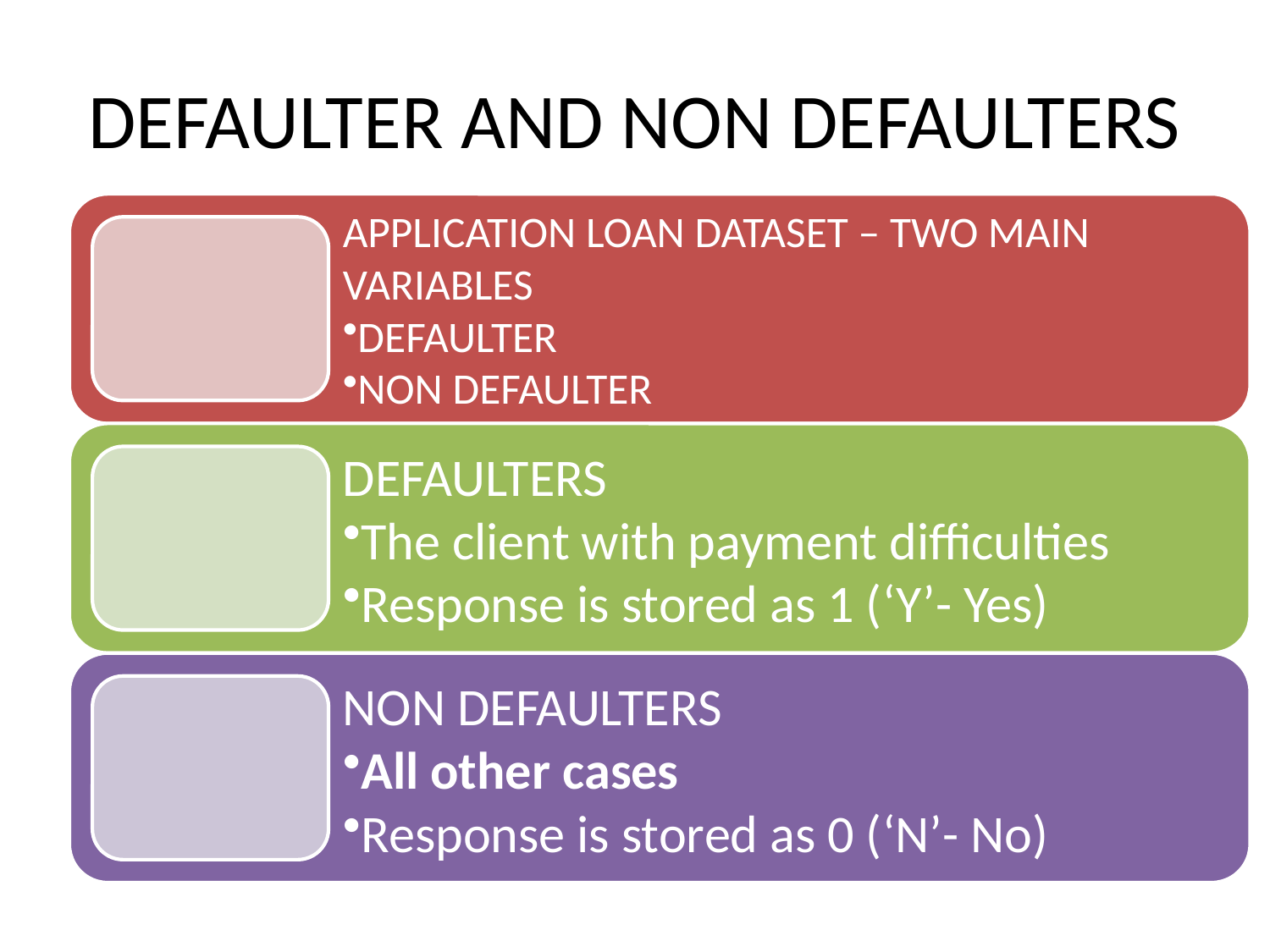

# DEFAULTER AND NON DEFAULTERS
APPLICATION LOAN DATASET – TWO MAIN VARIABLES
DEFAULTER
NON DEFAULTER
DEFAULTERS
The client with payment difficulties
Response is stored as 1 (‘Y’- Yes)
NON DEFAULTERS
All other cases
Response is stored as 0 (‘N’- No)